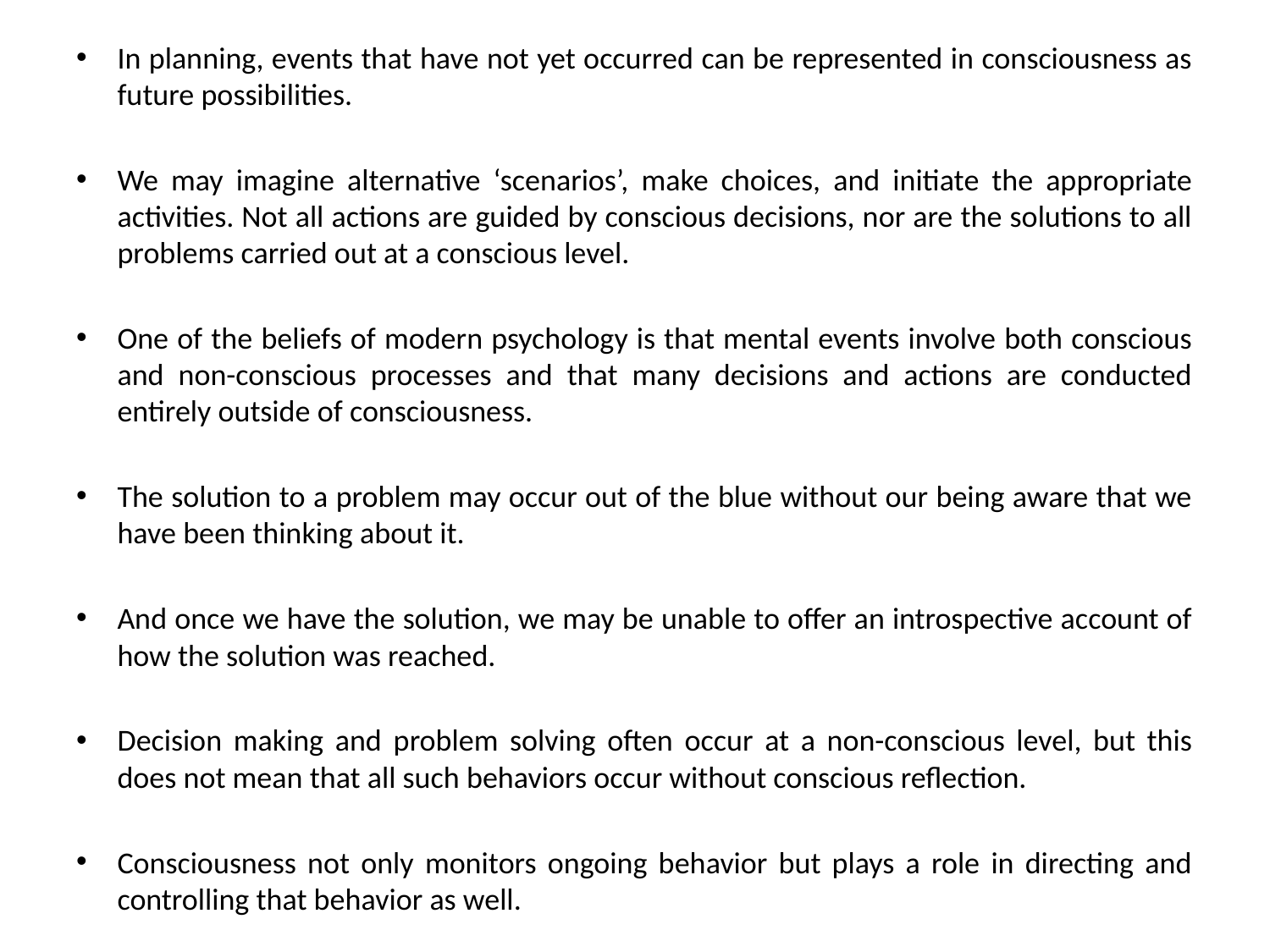

In planning, events that have not yet occurred can be represented in consciousness as future possibilities.

We may imagine alternative ‘scenarios’, make choices, and initiate the appropriate activities. Not all actions are guided by conscious decisions, nor are the solutions to all problems carried out at a conscious level.

One of the beliefs of modern psychology is that mental events involve both conscious and non-conscious processes and that many decisions and actions are conducted entirely outside of consciousness.

The solution to a problem may occur out of the blue without our being aware that we have been thinking about it.

And once we have the solution, we may be unable to offer an introspective account of how the solution was reached.

Decision making and problem solving often occur at a non-conscious level, but this does not mean that all such behaviors occur without conscious reflection.

Consciousness not only monitors ongoing behavior but plays a role in directing and controlling that behavior as well.